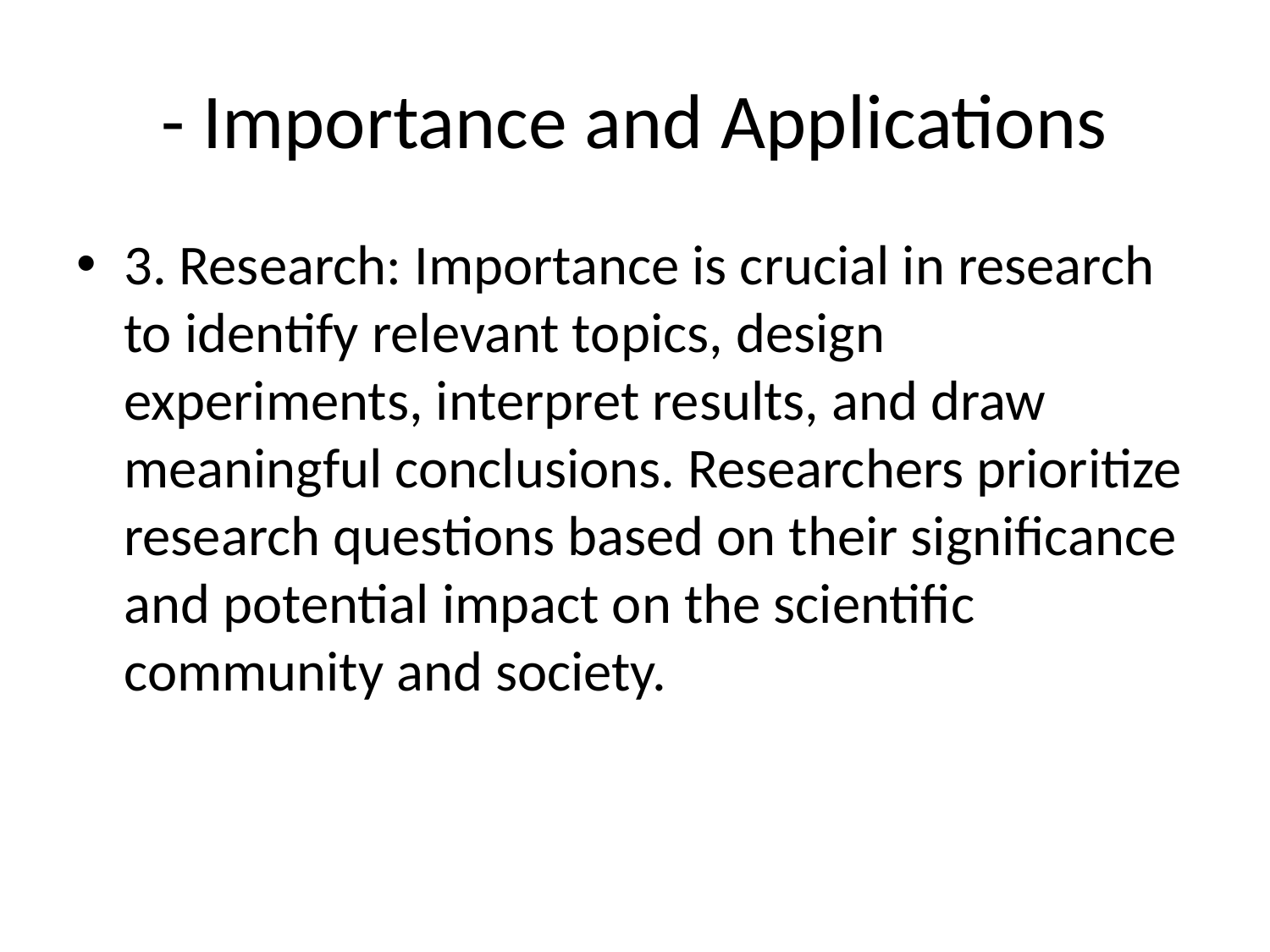

# - Importance and Applications
3. Research: Importance is crucial in research to identify relevant topics, design experiments, interpret results, and draw meaningful conclusions. Researchers prioritize research questions based on their significance and potential impact on the scientific community and society.